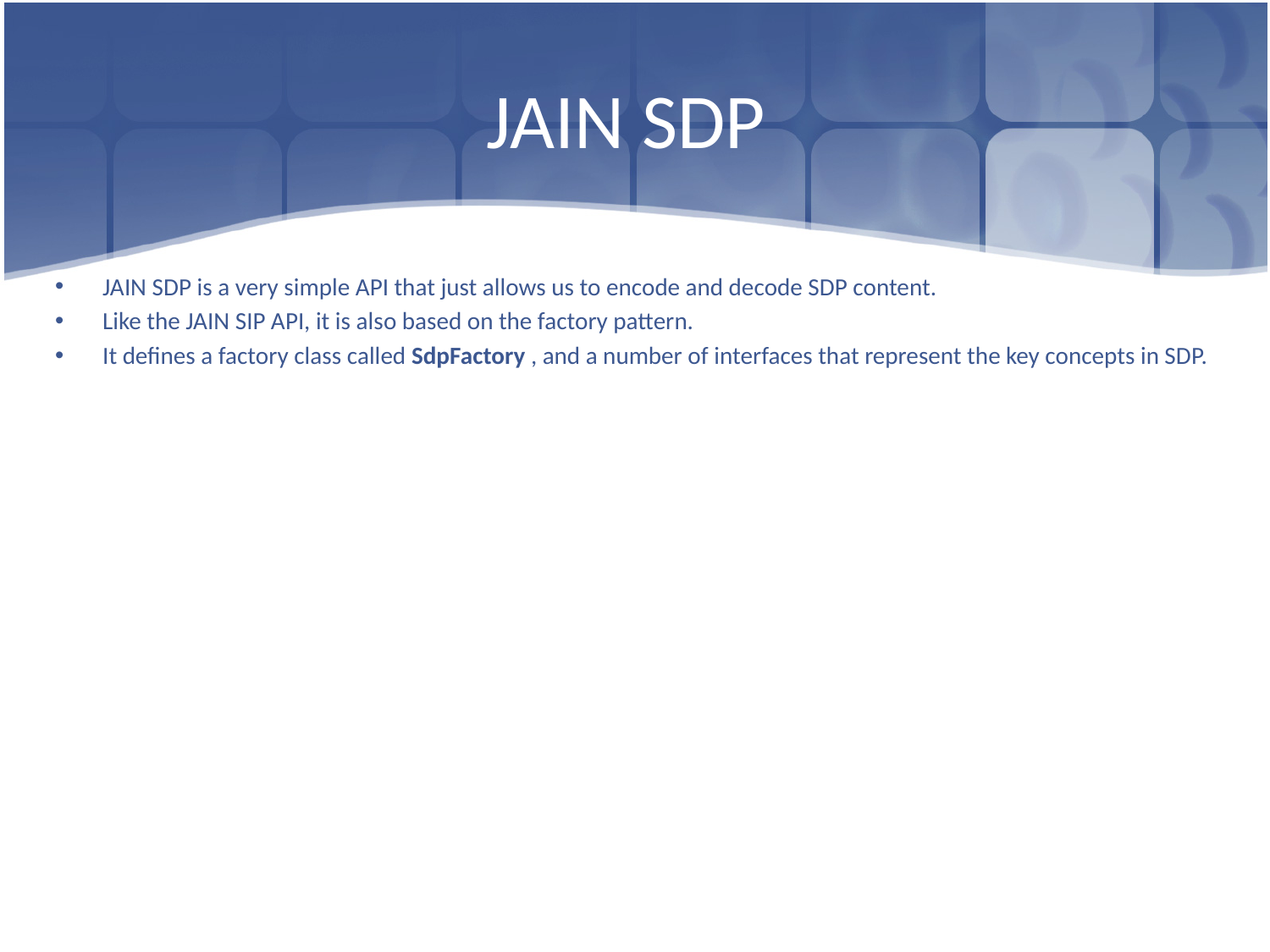

# JAIN SDP
JAIN SDP is a very simple API that just allows us to encode and decode SDP content.
Like the JAIN SIP API, it is also based on the factory pattern.
It defines a factory class called SdpFactory , and a number of interfaces that represent the key concepts in SDP.